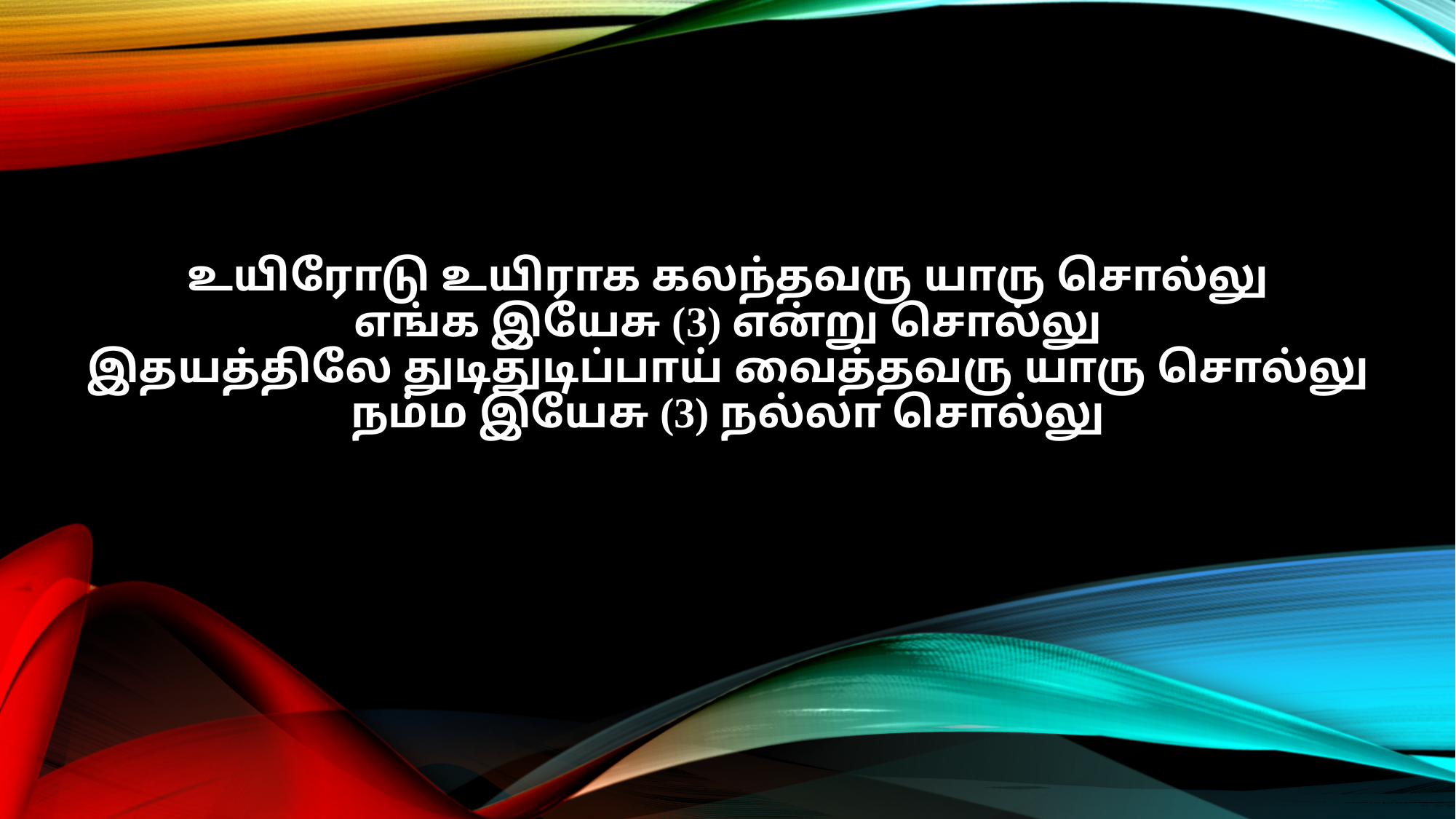

உயிரோடு உயிராக கலந்தவரு யாரு சொல்லு
எங்க இயேசு (3) என்று சொல்லு
இதயத்திலே துடிதுடிப்பாய் வைத்தவரு யாரு சொல்லு
நம்ம இயேசு (3) நல்லா சொல்லு